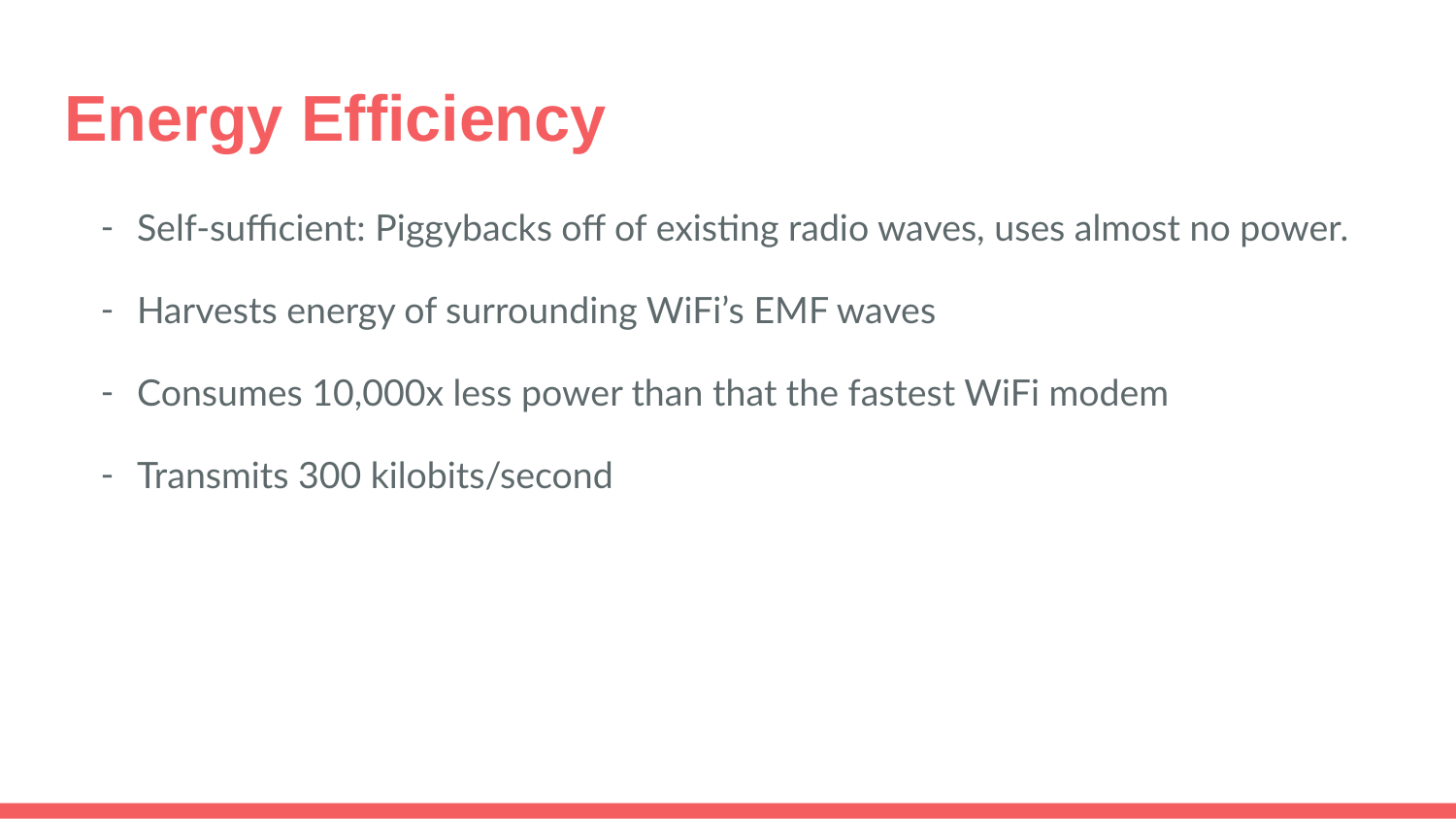

# Energy Efficiency
Self-sufficient: Piggybacks off of existing radio waves, uses almost no power.
Harvests energy of surrounding WiFi’s EMF waves
Consumes 10,000x less power than that the fastest WiFi modem
Transmits 300 kilobits/second